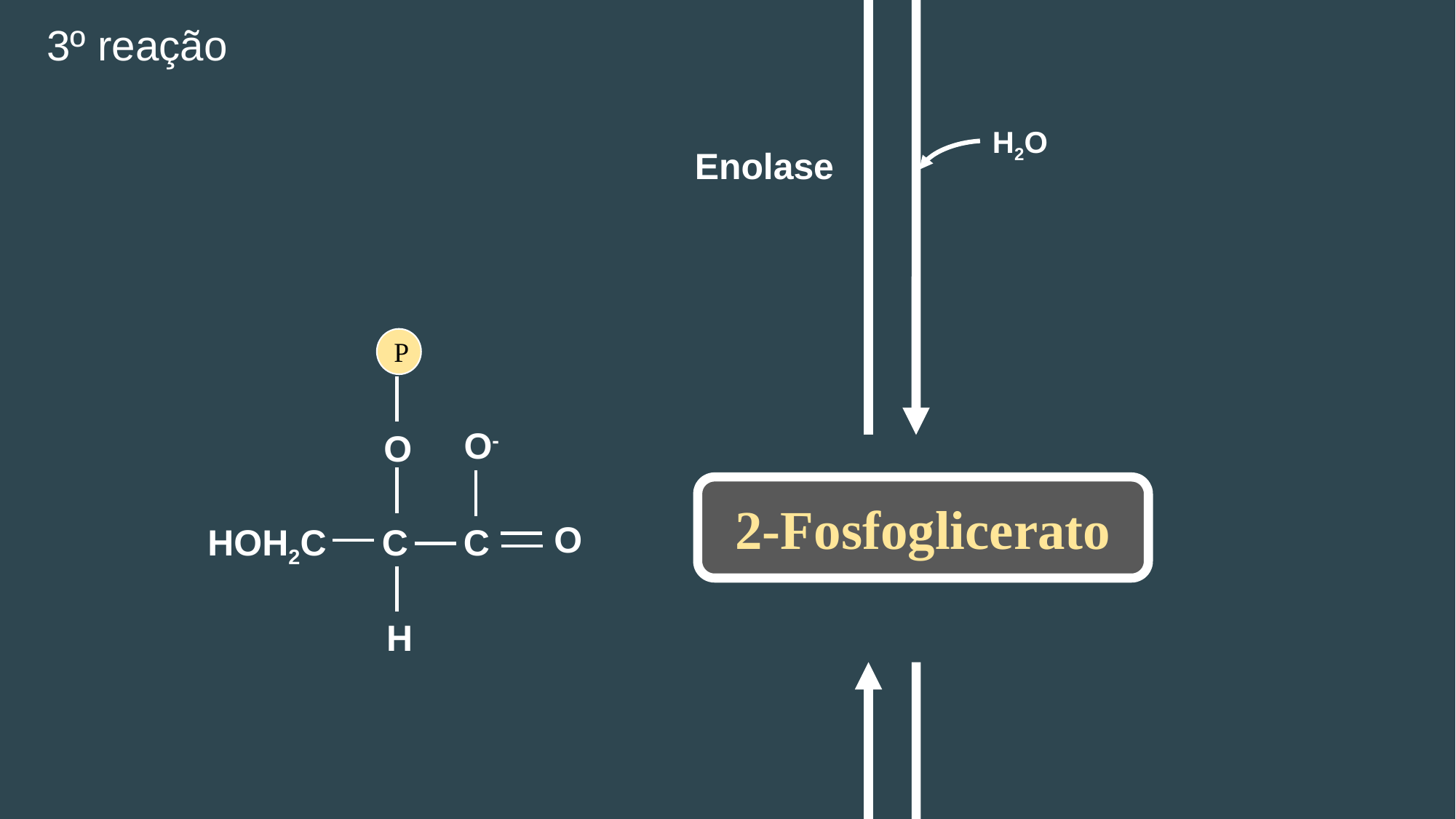

3º reação
H2O
Enolase

P
O-
O
2-Fosfoglicerato
O
C
C
HOH2C
H